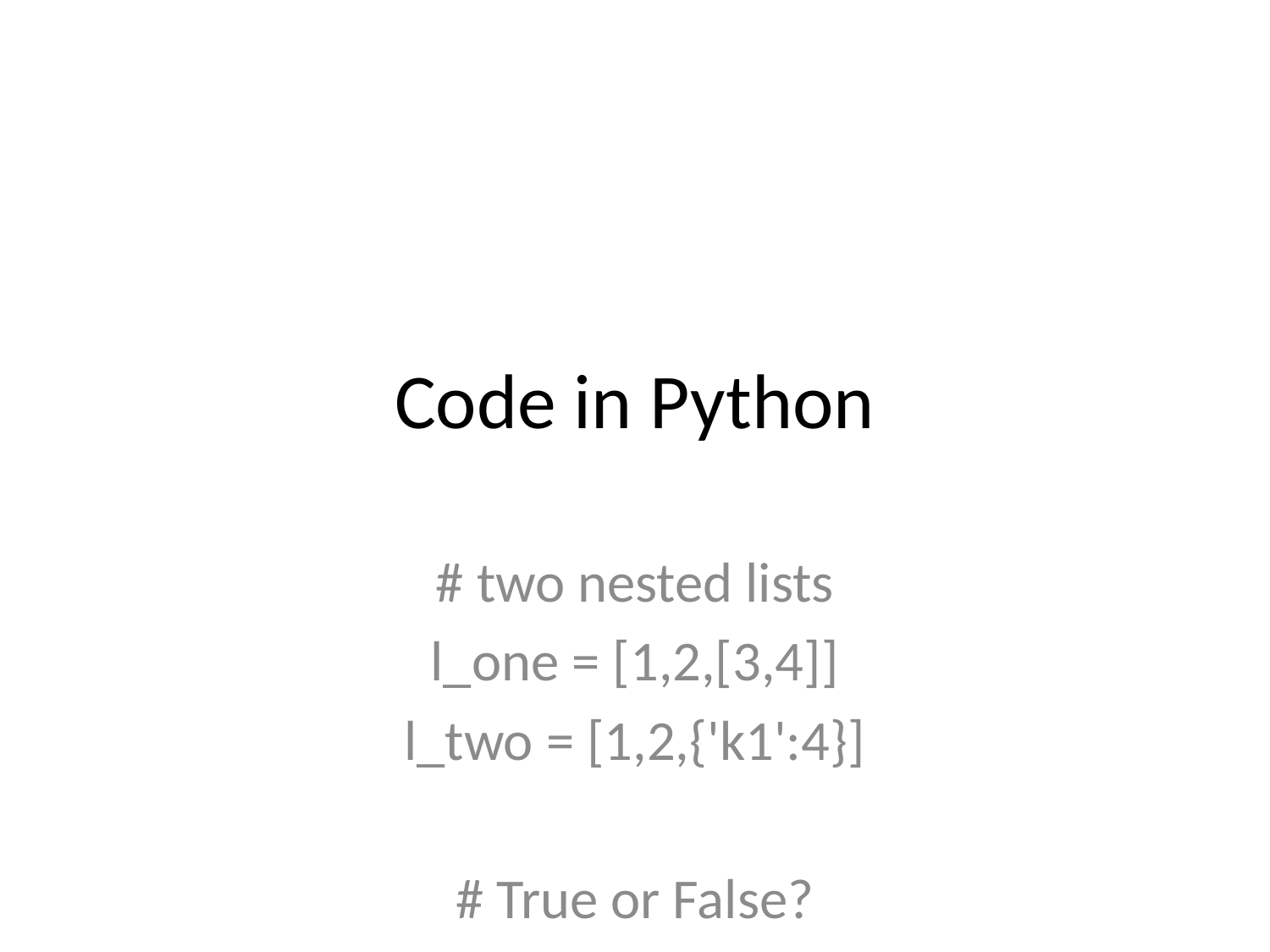

# Code in Python
# two nested lists
l_one = [1,2,[3,4]]
l_two = [1,2,{'k1':4}]

# True or False?
l_one[2][0] >= l_two[2]['k1']